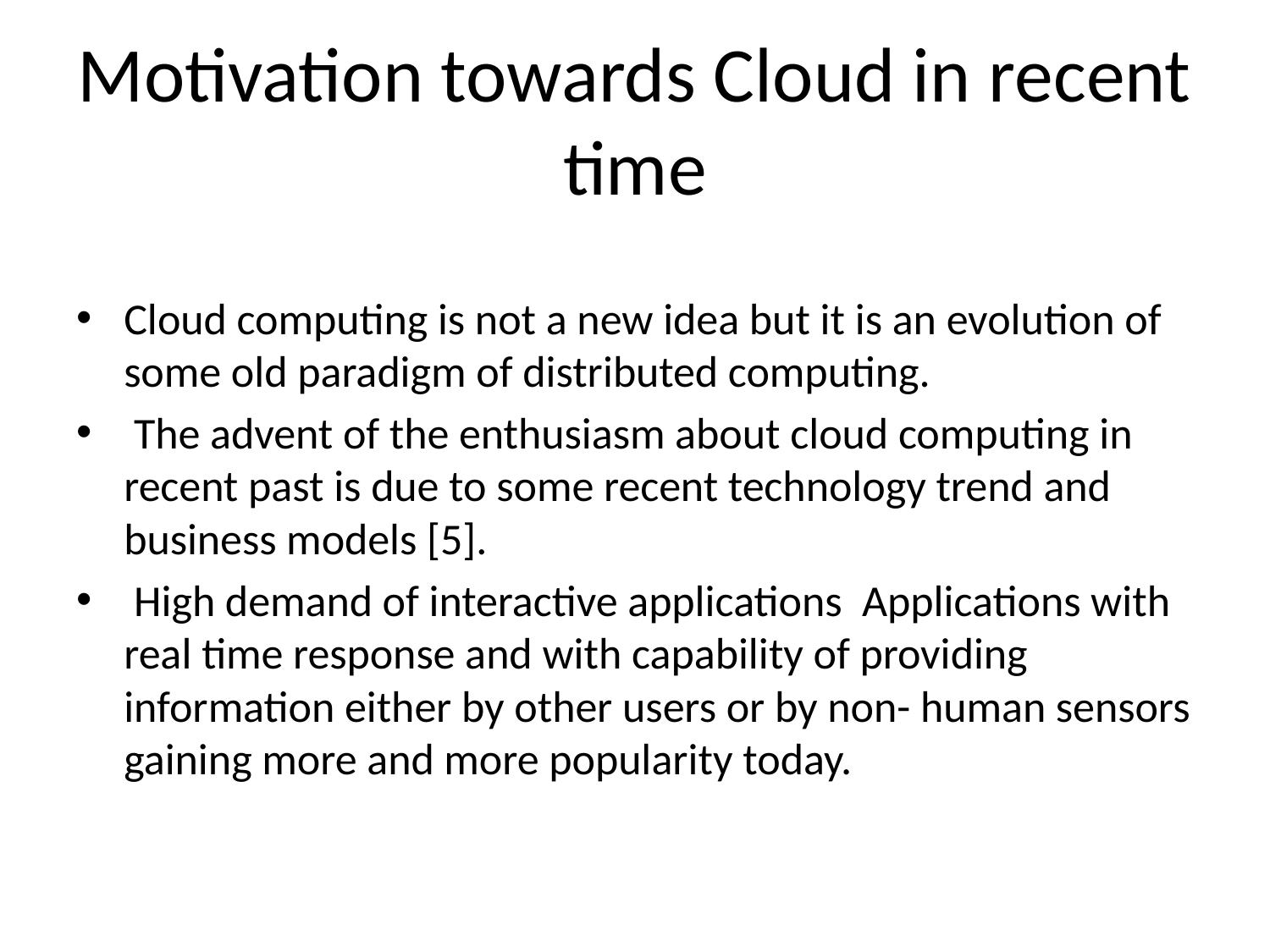

# Motivation towards Cloud in recent time

Cloud computing is not a new idea but it is an evolution of some old paradigm of distributed computing.
 The advent of the enthusiasm about cloud computing in recent past is due to some recent technology trend and business models [5].
 High demand of interactive applications  Applications with real time response and with capability of providing information either by other users or by non- human sensors gaining more and more popularity today.